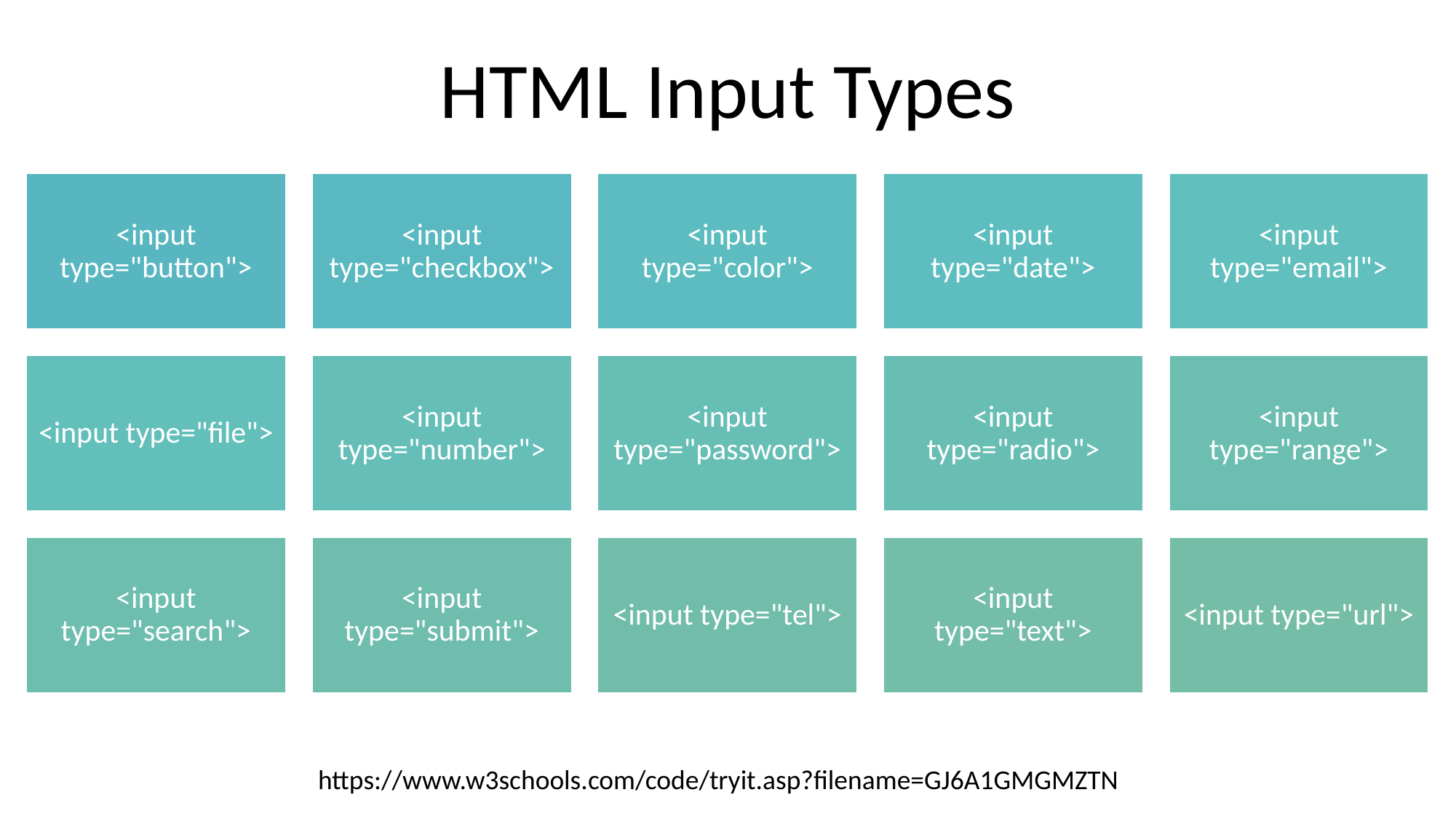

# HTML Input Types
<input type="button">
<input type="checkbox">
<input type="color">
<input type="date">
<input type="email">
<input type="file">
<input type="number">
<input type="password">
<input type="radio">
<input type="range">
<input type="search">
<input type="submit">
<input type="tel">
<input type="text">
<input type="url">
https://www.w3schools.com/code/tryit.asp?filename=GJ6A1GMGMZTN